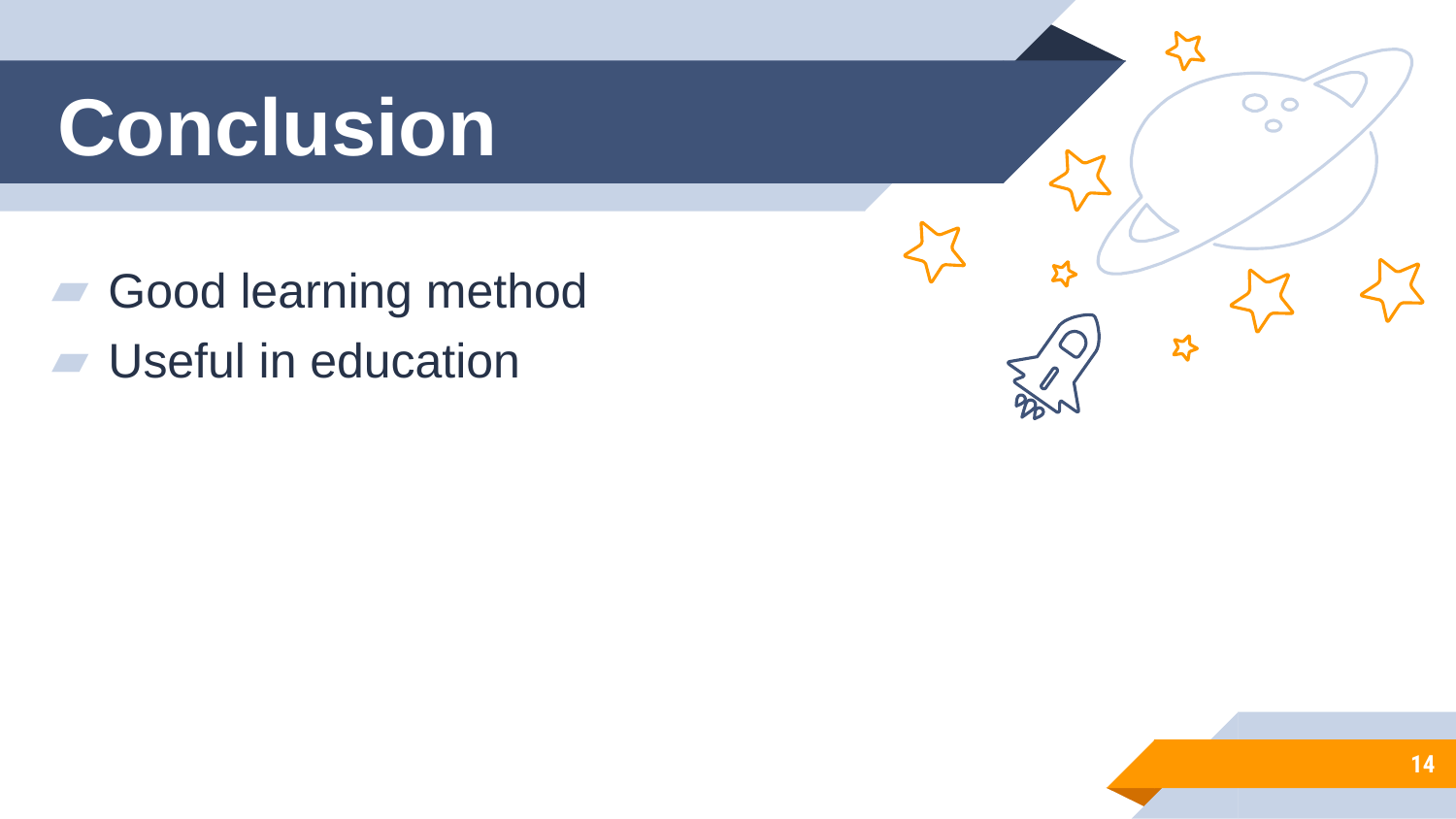

# Conclusion

Good learning method
Useful in education

14